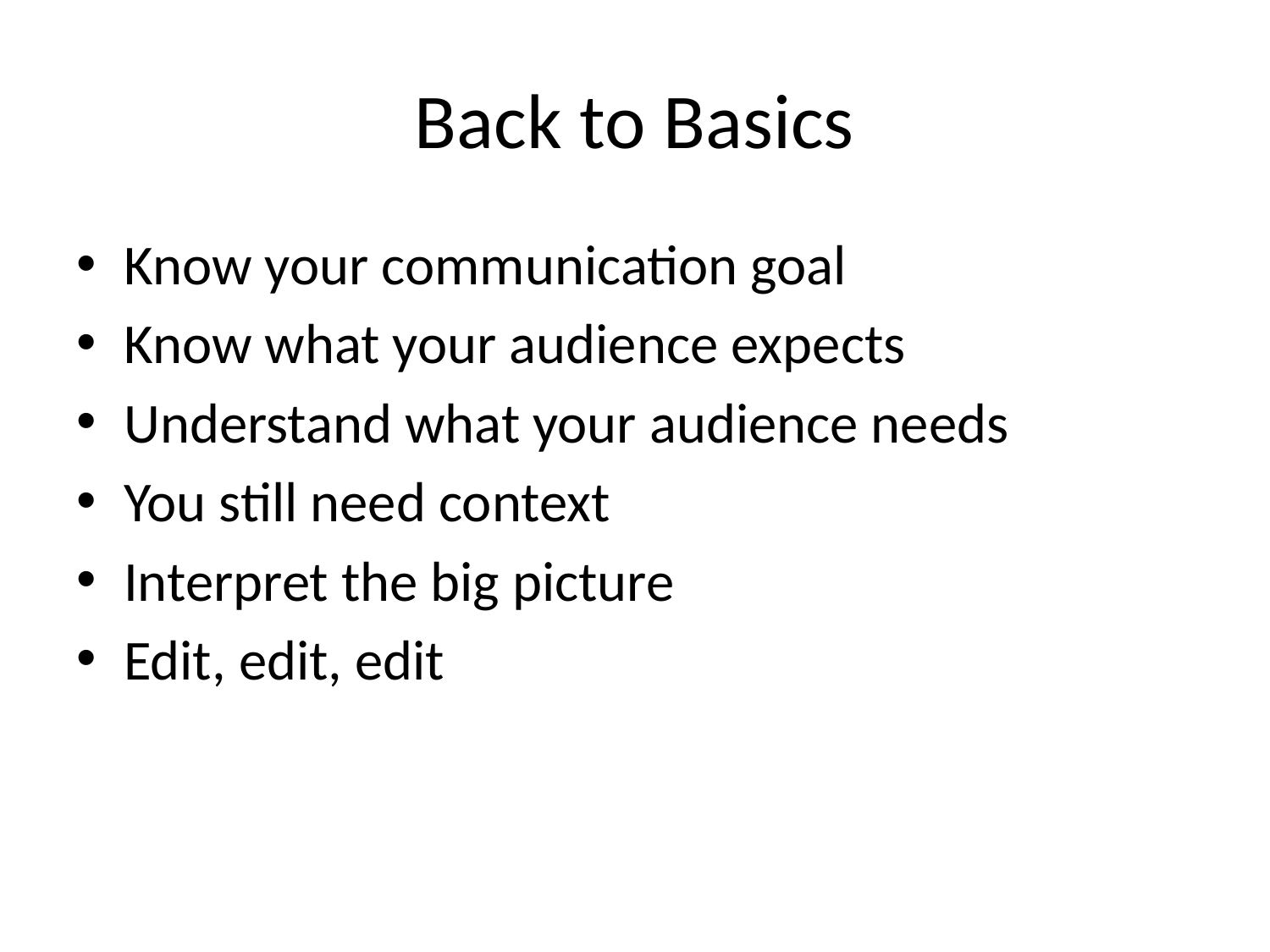

# Back to Basics
Know your communication goal
Know what your audience expects
Understand what your audience needs
You still need context
Interpret the big picture
Edit, edit, edit